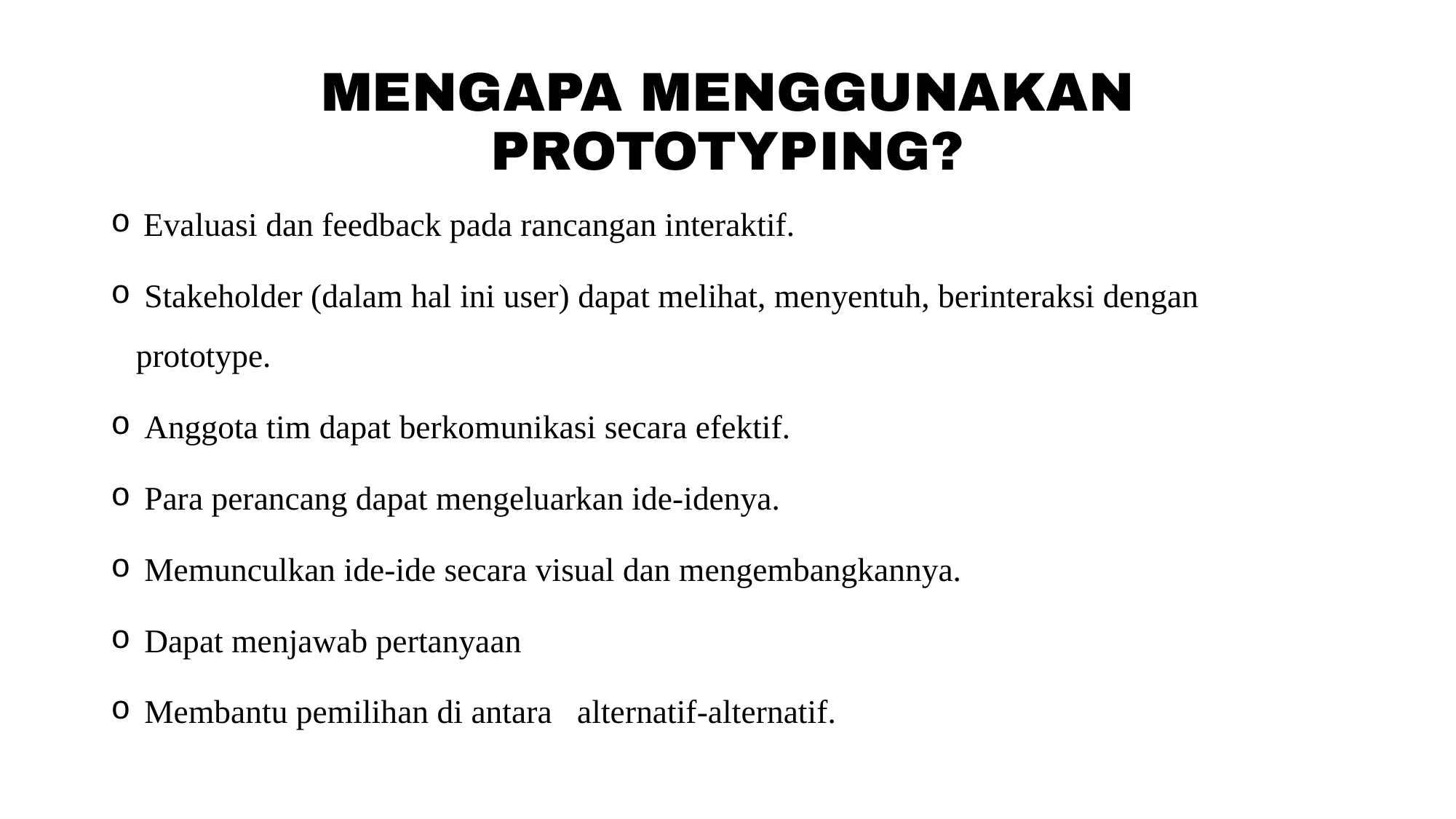

# MENGAPA MENGGUNAKAN PROTOTYPING?
 Evaluasi dan feedback pada rancangan interaktif.
 Stakeholder (dalam hal ini user) dapat melihat, menyentuh, berinteraksi dengan prototype.
 Anggota tim dapat berkomunikasi secara efektif.
 Para perancang dapat mengeluarkan ide-idenya.
 Memunculkan ide-ide secara visual dan mengembangkannya.
 Dapat menjawab pertanyaan
 Membantu pemilihan di antara   alternatif-alternatif.